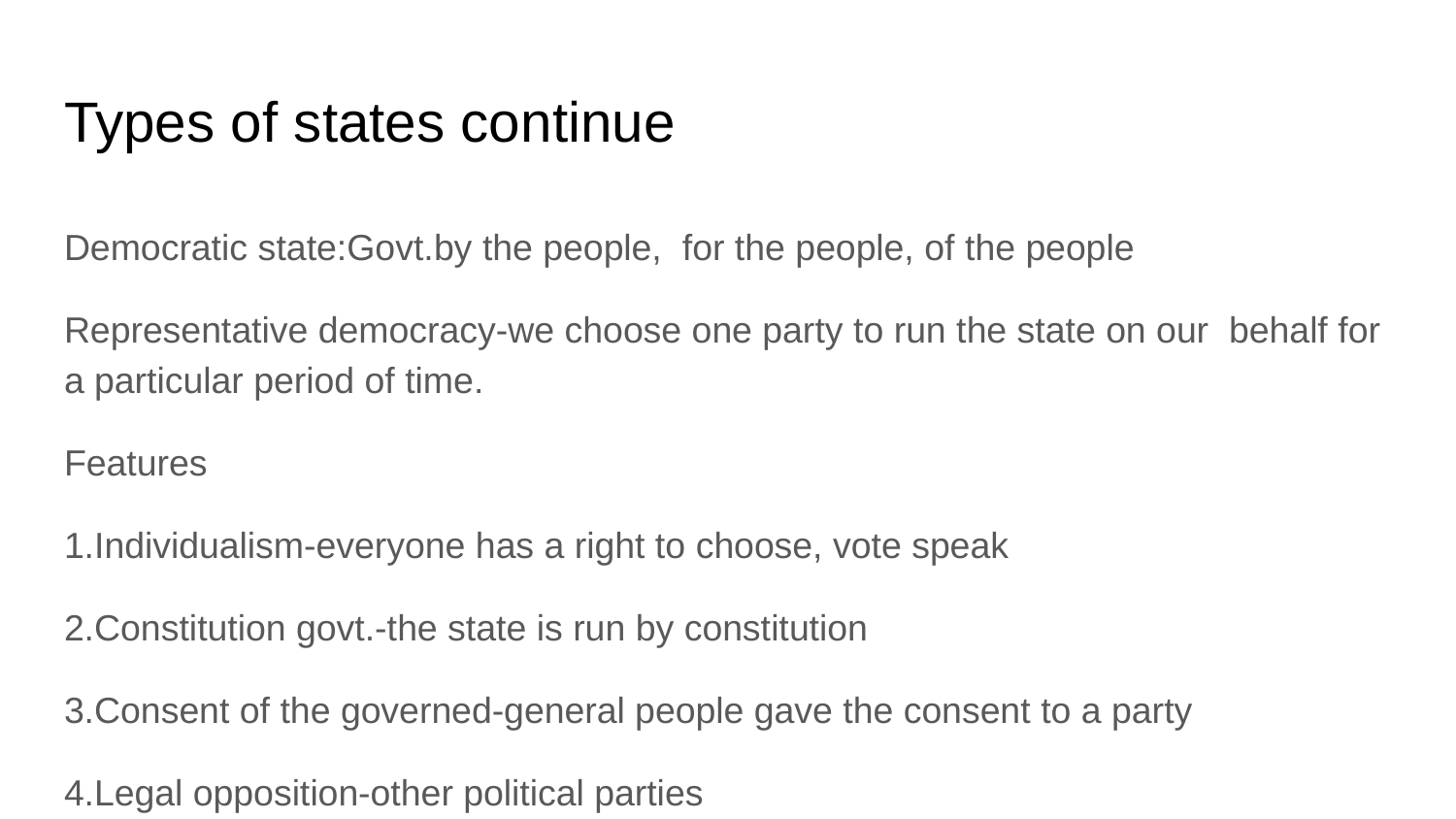

# Types of states continue

Democratic state:Govt.by the people,  for the people, of the people
Representative democracy-we choose one party to run the state on our  behalf for a particular period of time.
Features
1.Individualism-everyone has a right to choose, vote speak
2.Constitution govt.-the state is run by constitution
3.Consent of the governed-general people gave the consent to a party
4.Legal opposition-other political parties